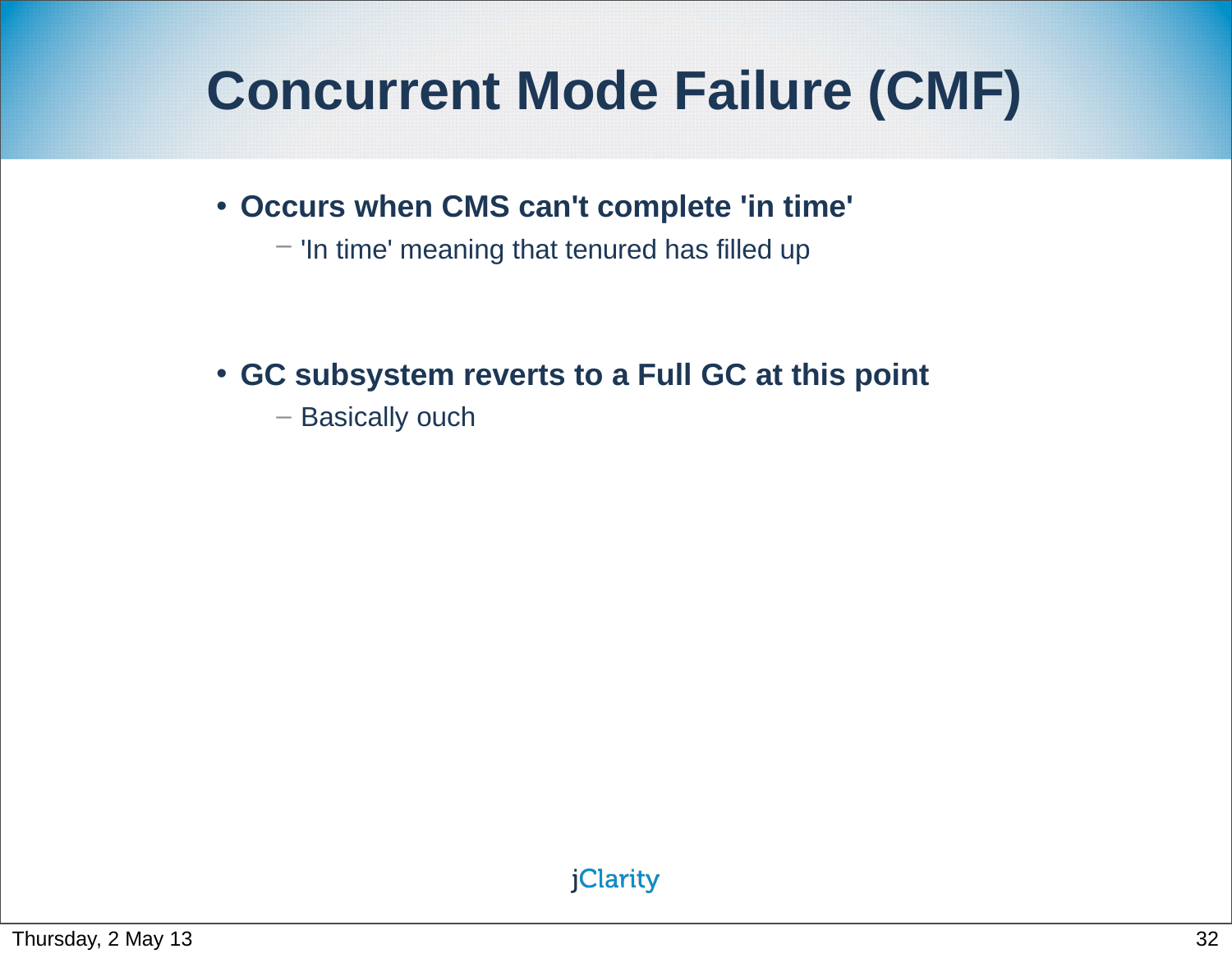

# Concurrent Mode Failure (CMF)
Occurs when CMS can't complete 'in time'
'In time' meaning that tenured has filled up

GC subsystem reverts to a Full GC at this point
Basically ouch
Thursday, 2 May 13
32